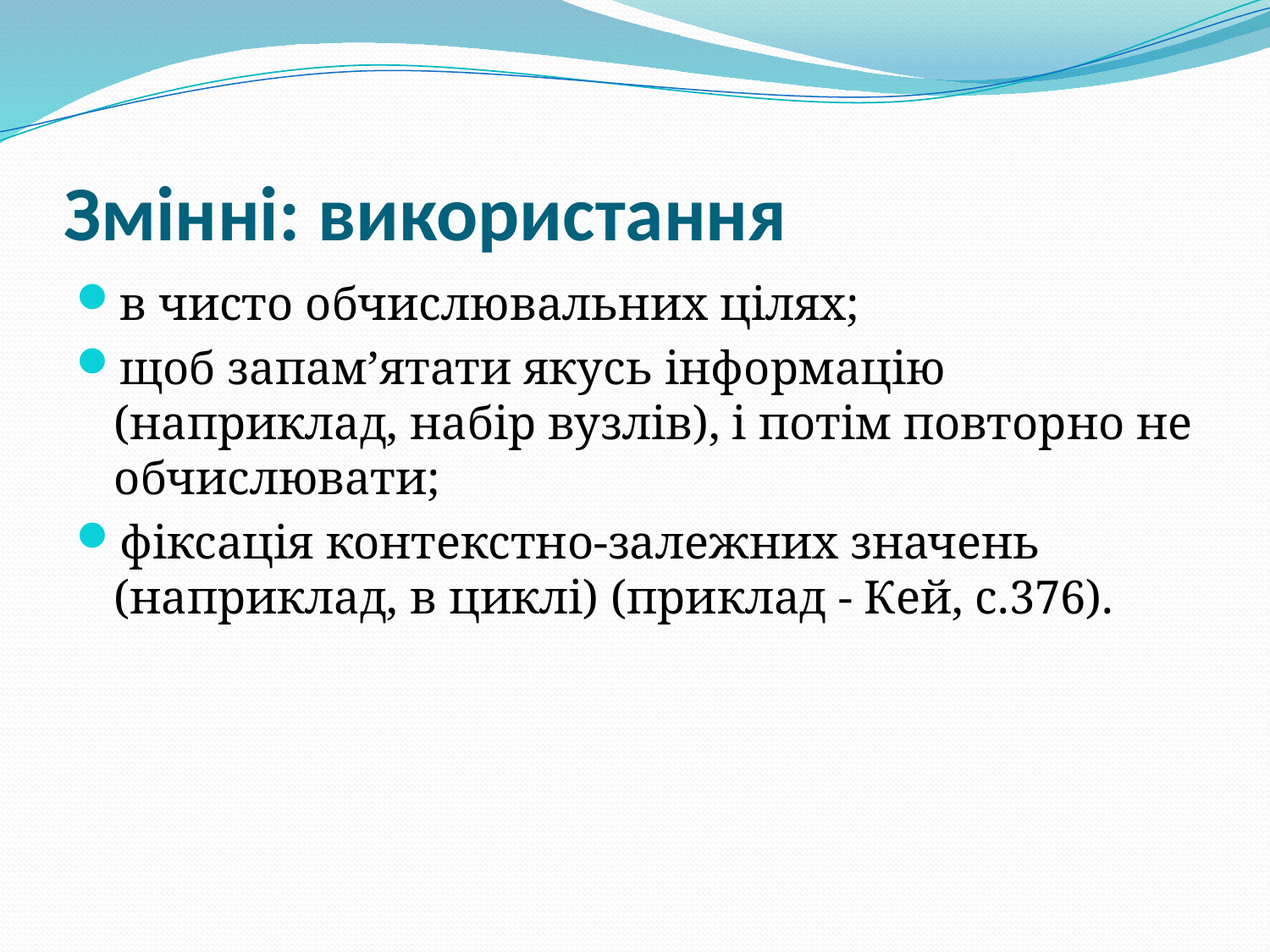

# Змінні: використання
в чисто обчислювальних цілях;
щоб запам’ятати якусь інформацію (наприклад, набір вузлів), і потім повторно не обчислювати;
фіксація контекстно-залежних значень (наприклад, в циклі) (приклад - Кей, с.376).